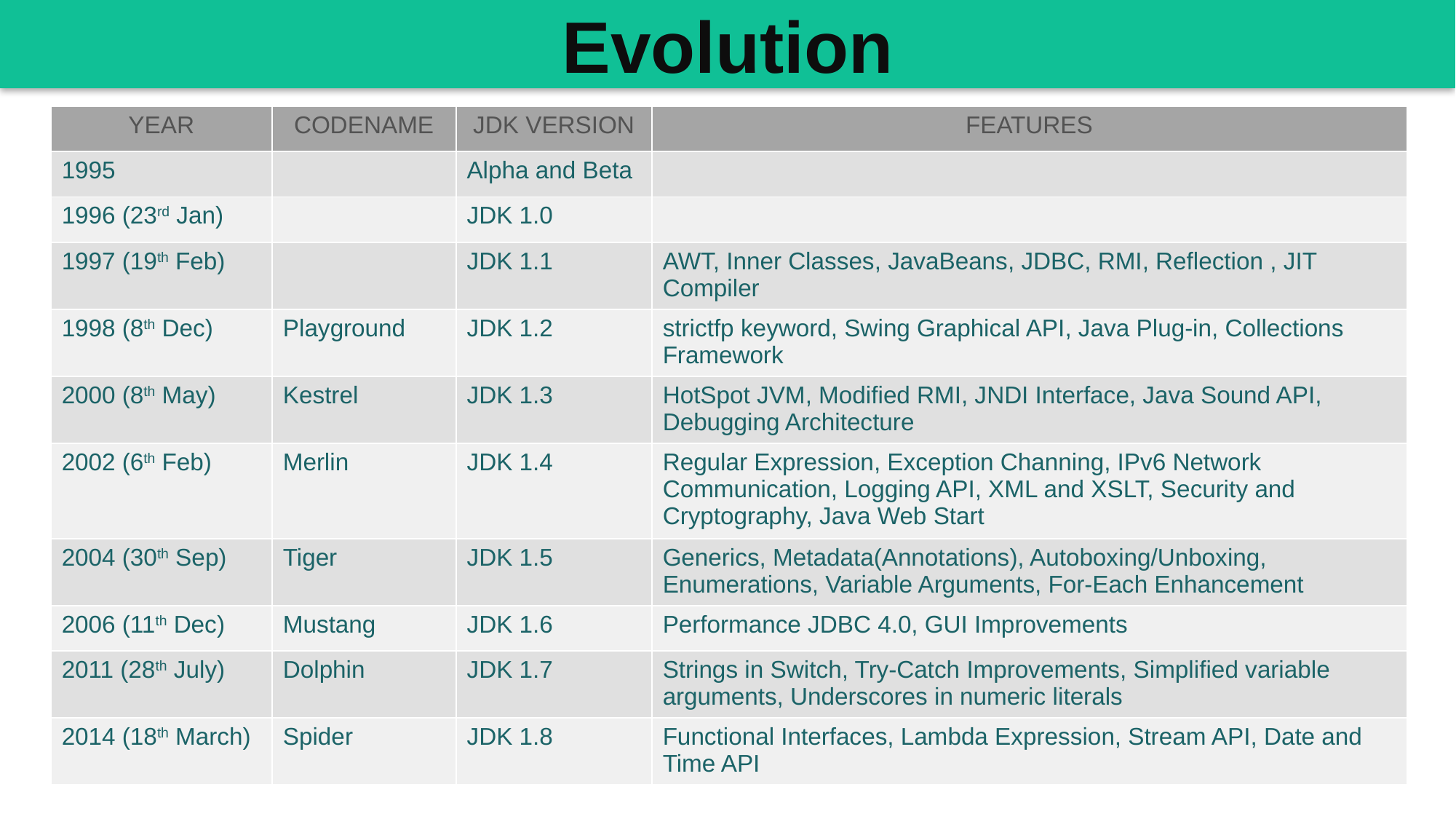

Evolution
| YEAR | CODENAME | JDK VERSION | FEATURES |
| --- | --- | --- | --- |
| 1995 |  | Alpha and Beta |  |
| 1996 (23rd Jan) |  | JDK 1.0 |  |
| 1997 (19th Feb) |  | JDK 1.1 | AWT, Inner Classes, JavaBeans, JDBC, RMI, Reflection , JIT Compiler |
| 1998 (8th Dec) | Playground | JDK 1.2 | strictfp keyword, Swing Graphical API, Java Plug-in, Collections Framework |
| 2000 (8th May) | Kestrel | JDK 1.3 | HotSpot JVM, Modified RMI, JNDI Interface, Java Sound API, Debugging Architecture |
| 2002 (6th Feb) | Merlin | JDK 1.4 | Regular Expression, Exception Channing, IPv6 Network Communication, Logging API, XML and XSLT, Security and Cryptography, Java Web Start |
| 2004 (30th Sep) | Tiger | JDK 1.5 | Generics, Metadata(Annotations), Autoboxing/Unboxing, Enumerations, Variable Arguments, For-Each Enhancement |
| 2006 (11th Dec) | Mustang | JDK 1.6 | Performance JDBC 4.0, GUI Improvements |
| 2011 (28th July) | Dolphin | JDK 1.7 | Strings in Switch, Try-Catch Improvements, Simplified variable arguments, Underscores in numeric literals |
| 2014 (18th March) | Spider | JDK 1.8 | Functional Interfaces, Lambda Expression, Stream API, Date and Time API |